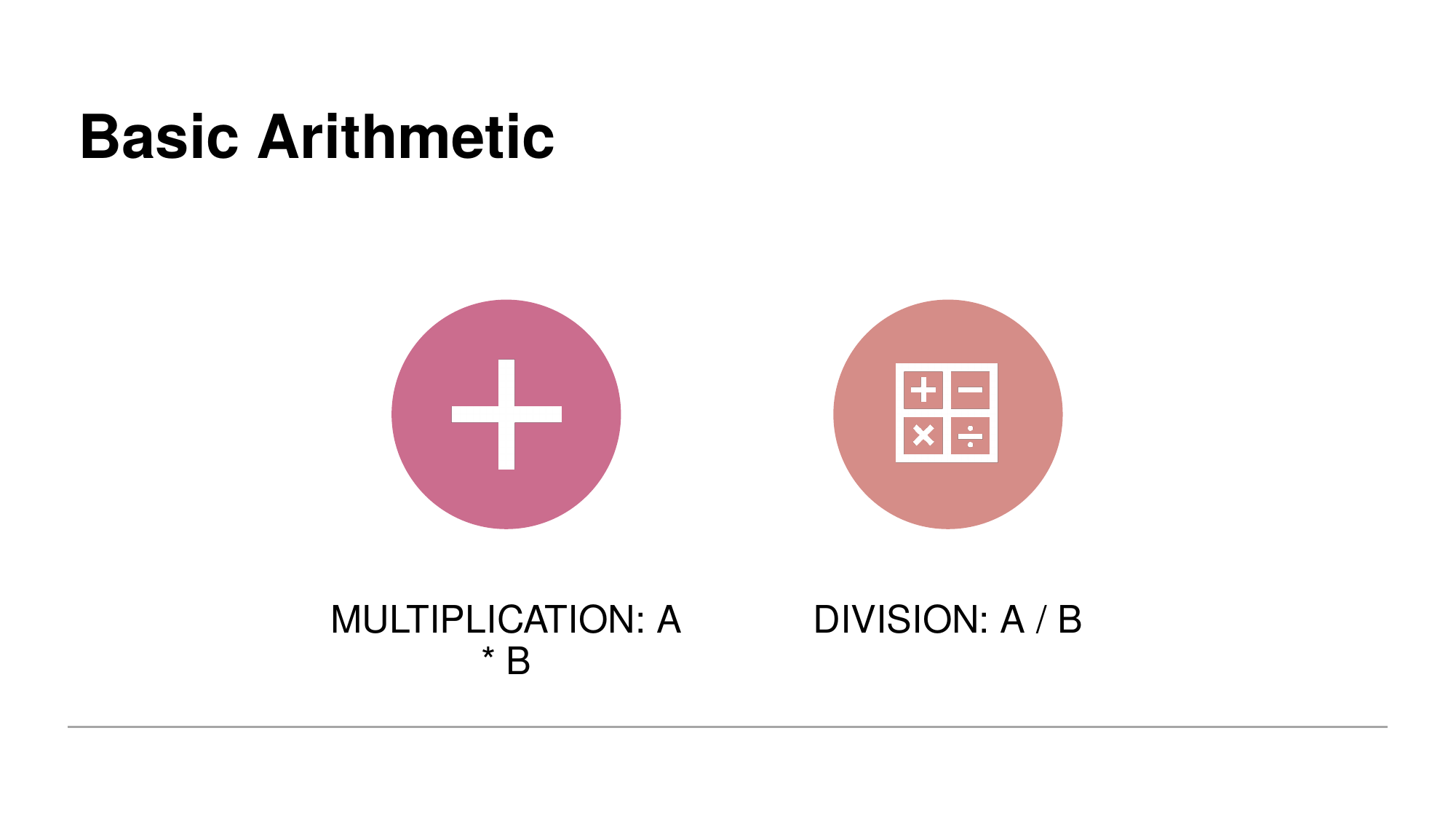

# Basic Arithmetic
Multiplication: a * b
Division: a / b